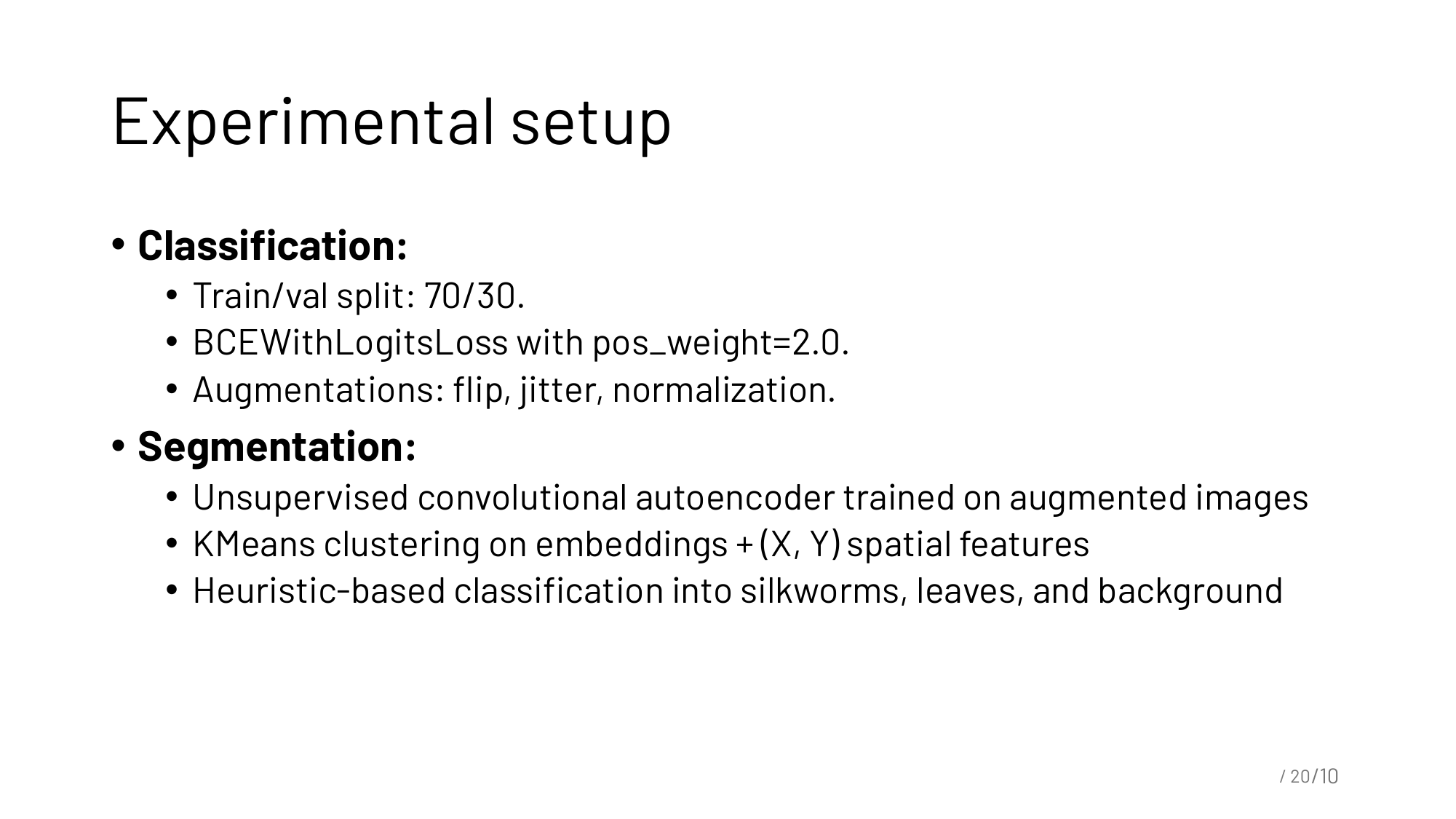

# Experimental setup
Classification:
Train/val split: 70/30.
BCEWithLogitsLoss with pos_weight=2.0.
Augmentations: flip, jitter, normalization.
Segmentation:
Unsupervised convolutional autoencoder trained on augmented images
KMeans clustering on embeddings + (X, Y) spatial features
Heuristic-based classification into silkworms, leaves, and background
7